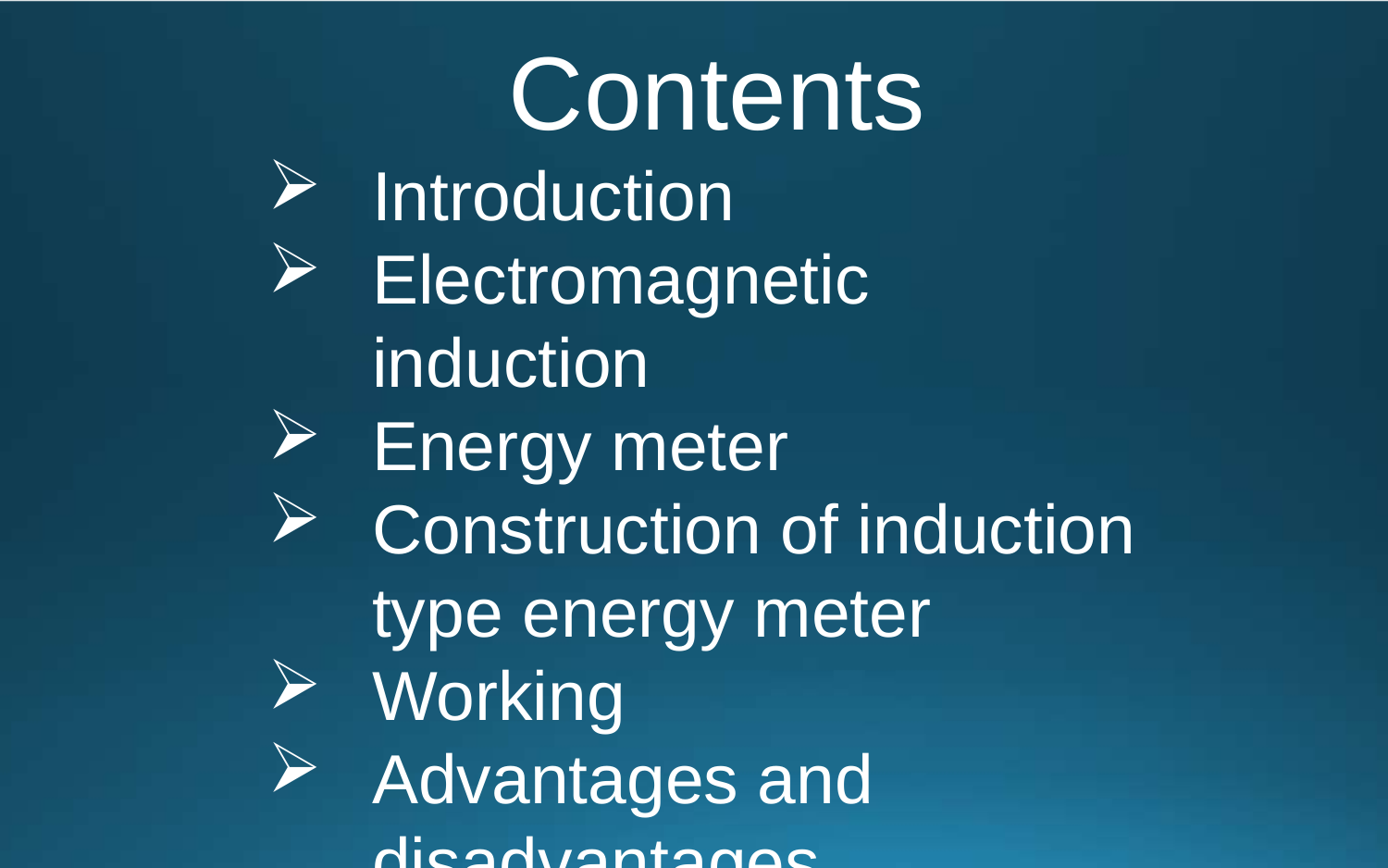

Contents
Introduction
Electromagnetic induction
Energy meter
Construction of induction type energy meter
Working
Advantages and disadvantages